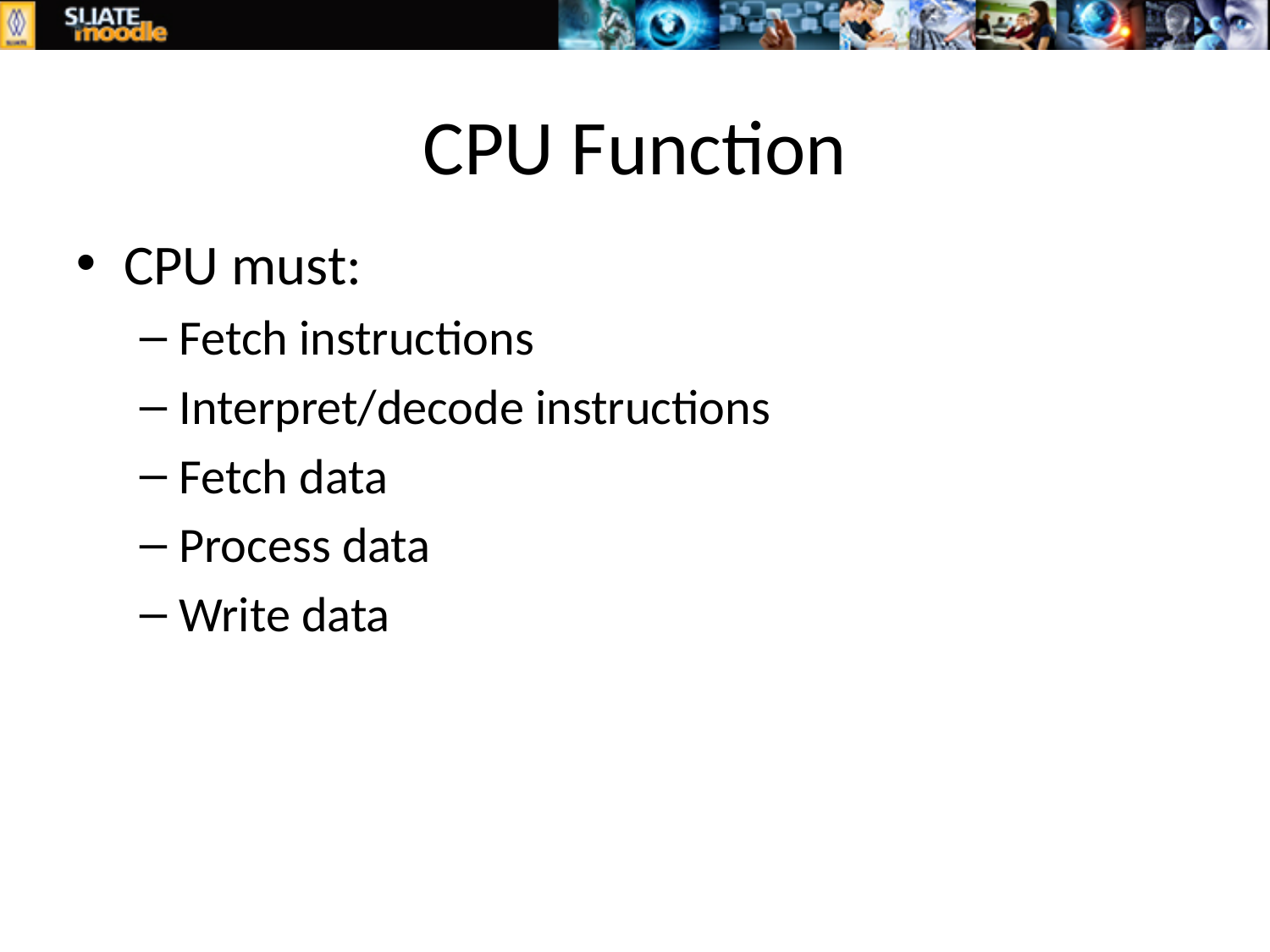

# CPU Function
CPU must:
Fetch instructions
Interpret/decode instructions
Fetch data
Process data
Write data